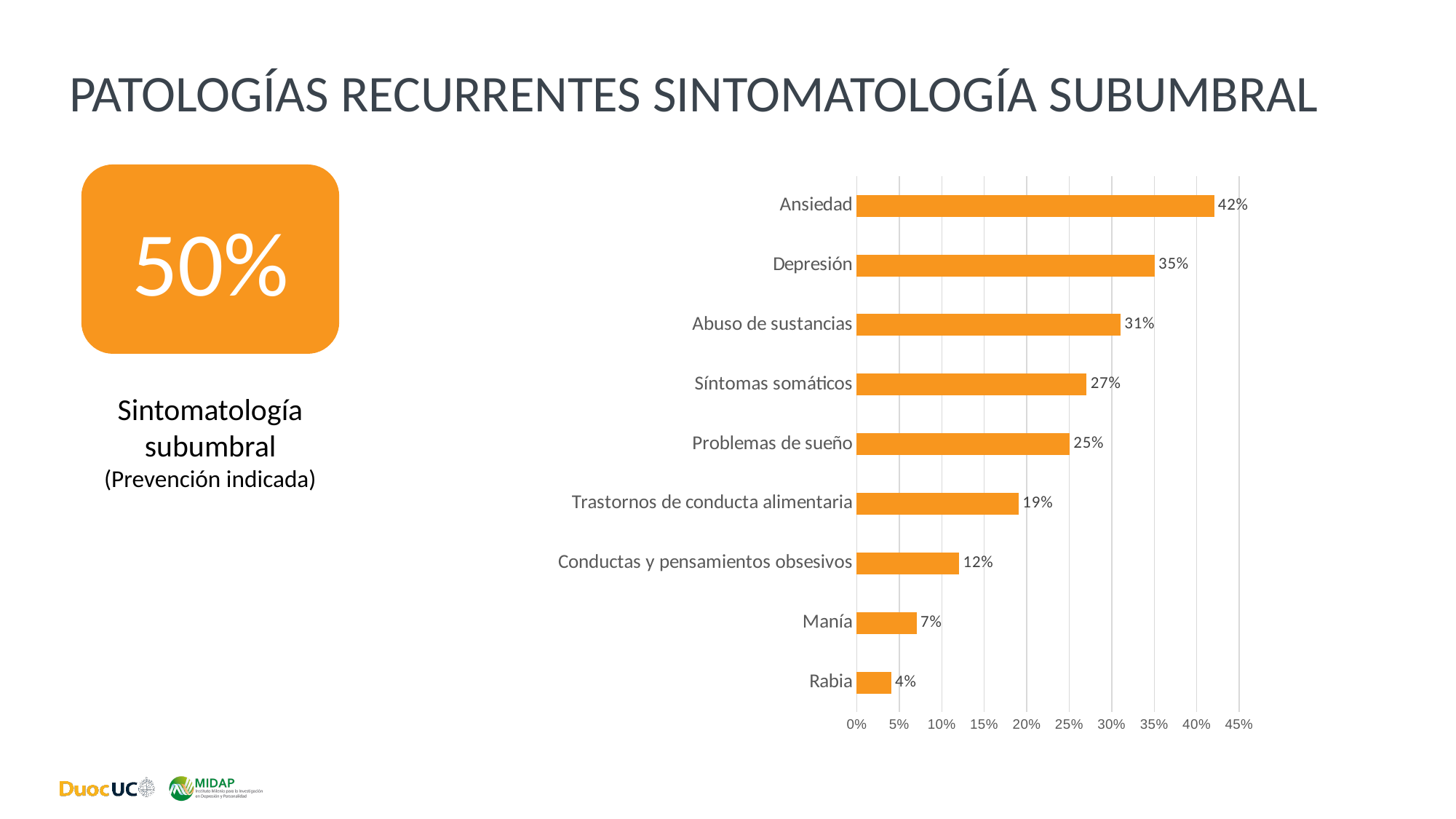

# Patologías recurrentes sintomatología subumbral
50%

### Chart

| Category | % |
|---|---|
| Rabia | 0.04 |
| Manía | 0.07 |
| Conductas y pensamientos obsesivos | 0.12 |
| Trastornos de conducta alimentaria | 0.19 |
| Problemas de sueño | 0.25 |
| Síntomas somáticos | 0.27 |
| Abuso de sustancias | 0.31 |
| Depresión | 0.35 |
| Ansiedad | 0.42 |
Sintomatología subumbral
(Prevención indicada)